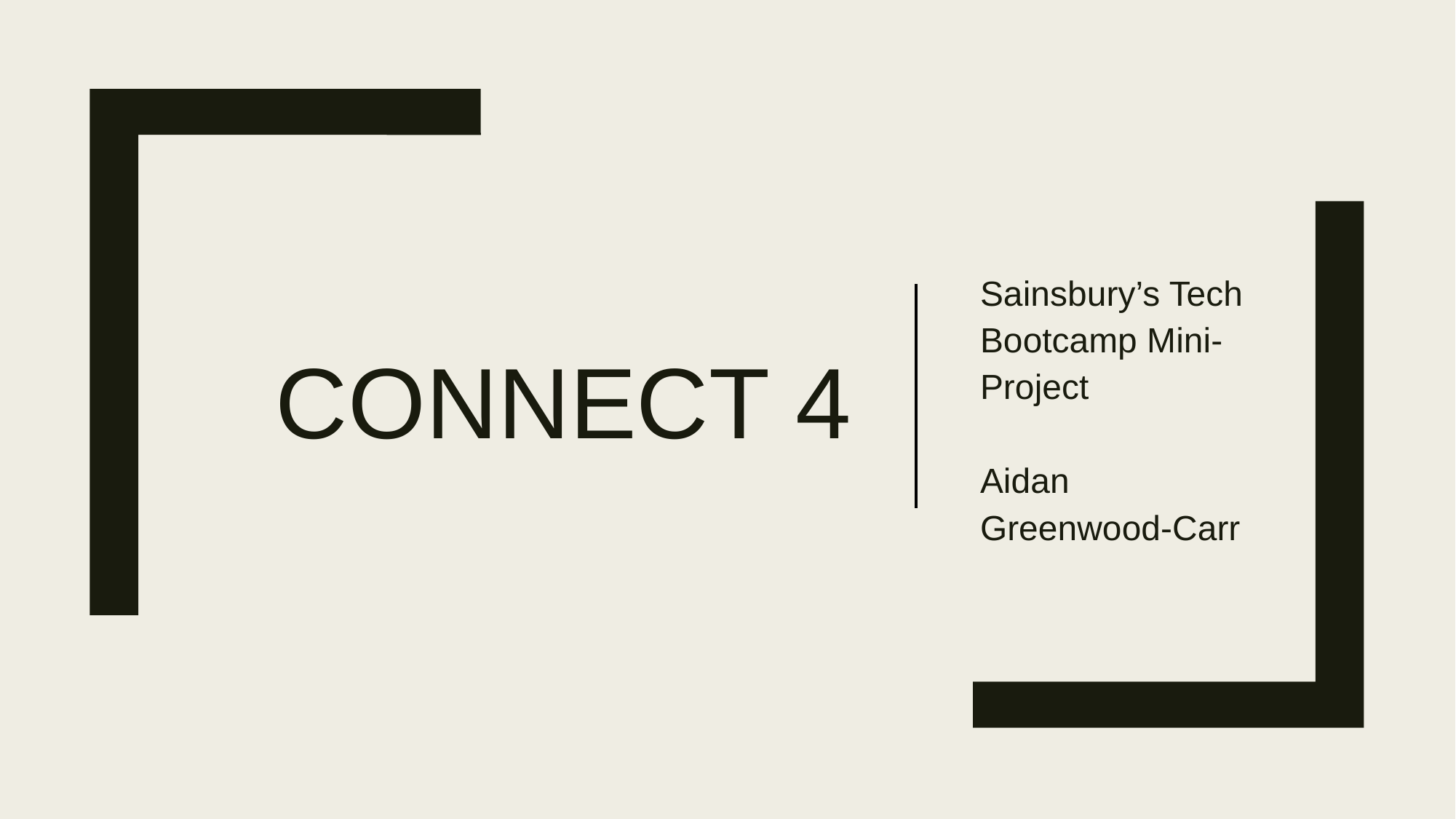

Sainsbury’s Tech Bootcamp Mini-Project

Aidan Greenwood-Carr
# Connect 4